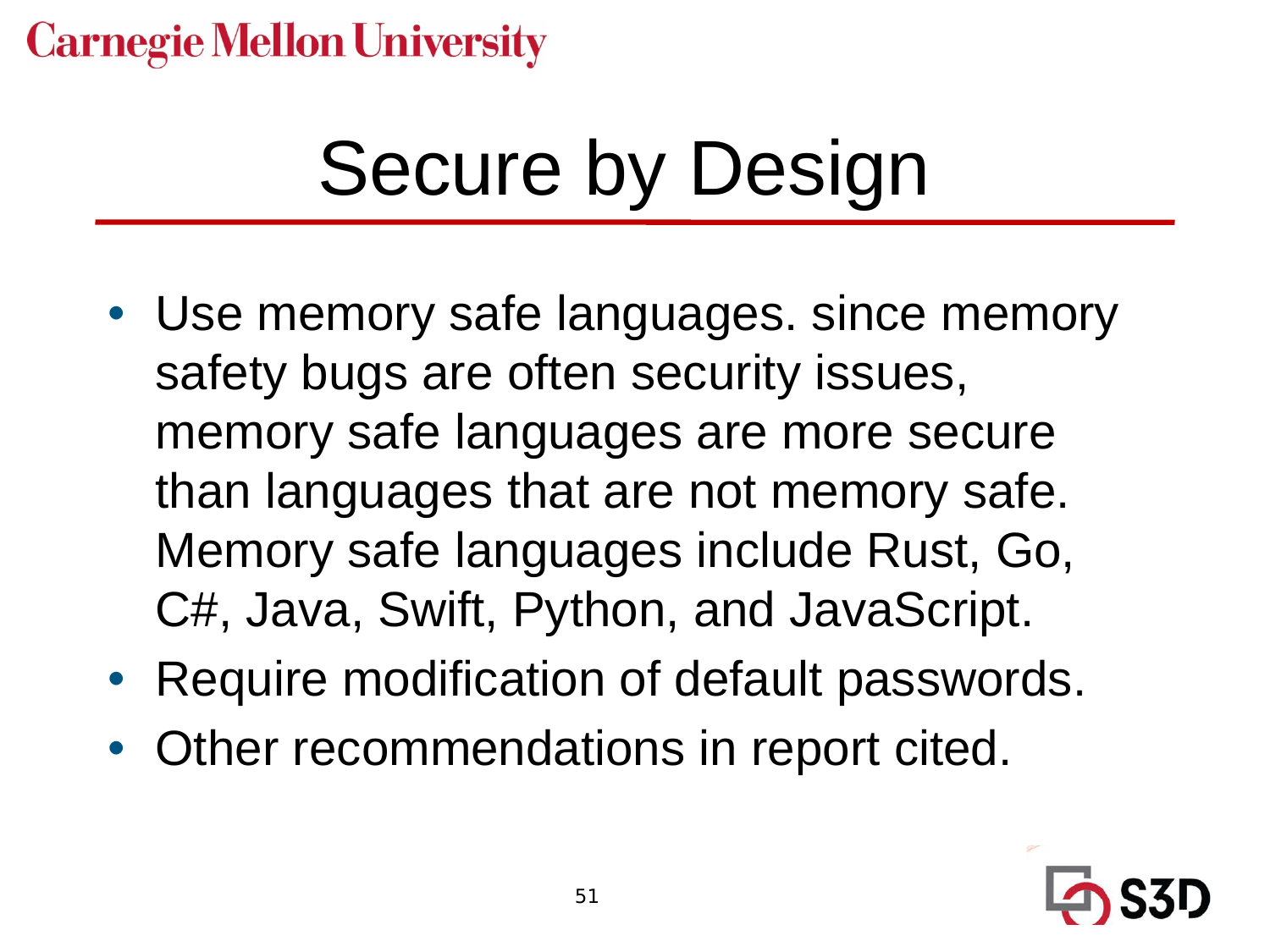

# Secure by Design
Use memory safe languages. since memory safety bugs are often security issues, memory safe languages are more secure than languages that are not memory safe. Memory safe languages include Rust, Go, C#, Java, Swift, Python, and JavaScript.
Require modification of default passwords.
Other recommendations in report cited.